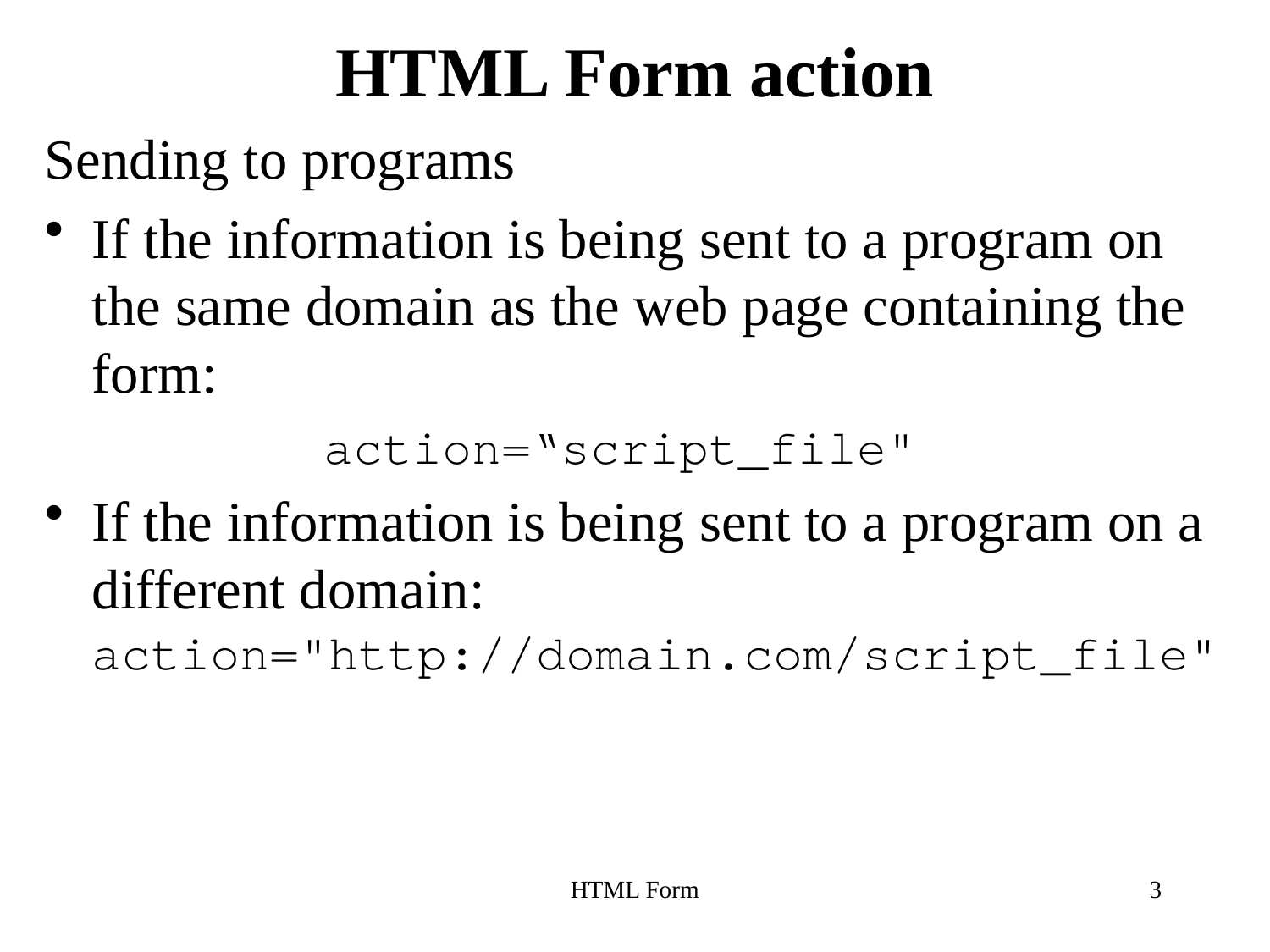

# HTML Form action
Sending to programs
If the information is being sent to a program on the same domain as the web page containing the form:
action=“script_file"
If the information is being sent to a program on a different domain:
action="http://domain.com/script_file"
HTML Form
3